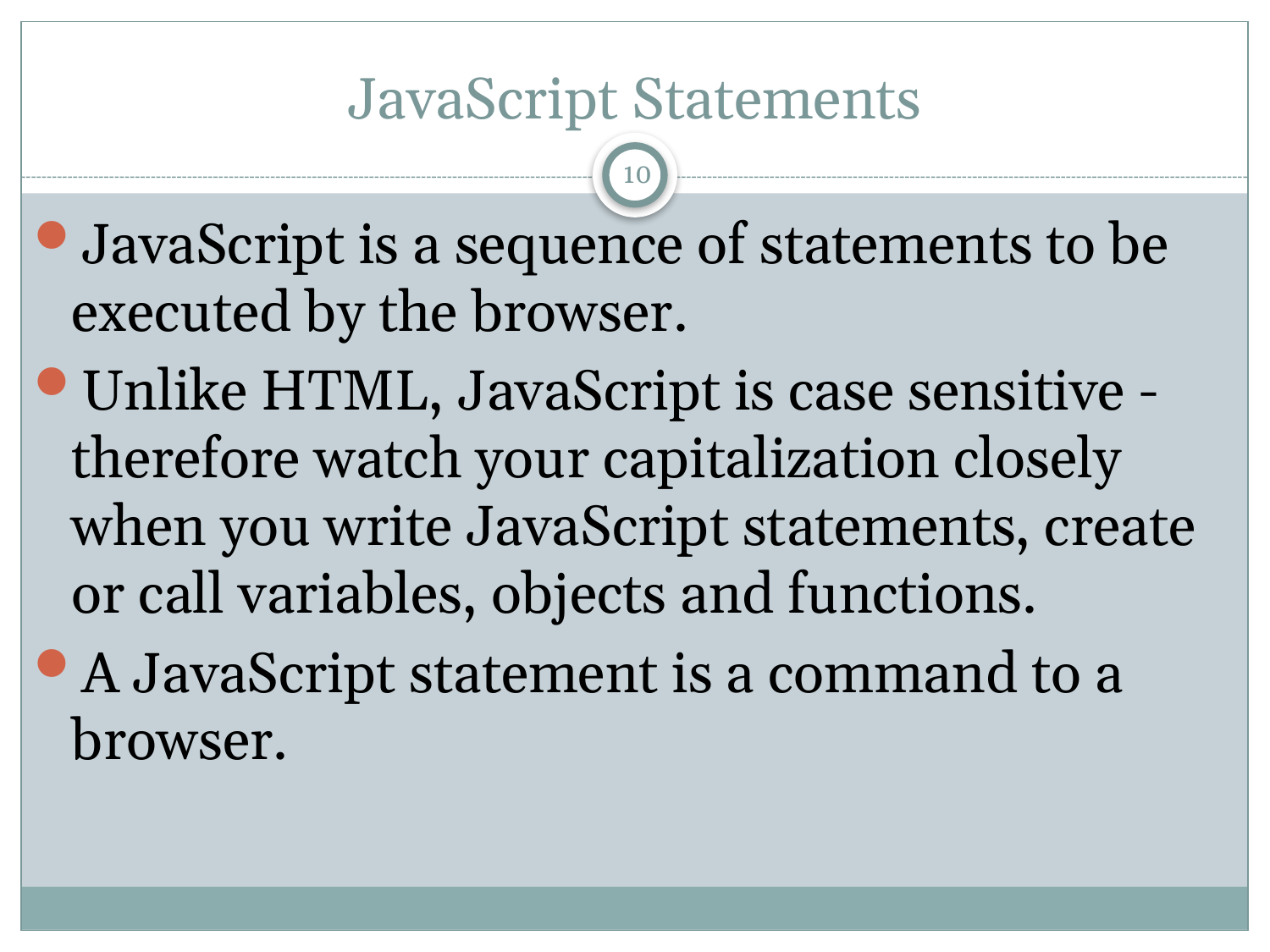

# JavaScript Statements
10
JavaScript is a sequence of statements to be executed by the browser.
Unlike HTML, JavaScript is case sensitive - therefore watch your capitalization closely when you write JavaScript statements, create or call variables, objects and functions.
A JavaScript statement is a command to a browser.